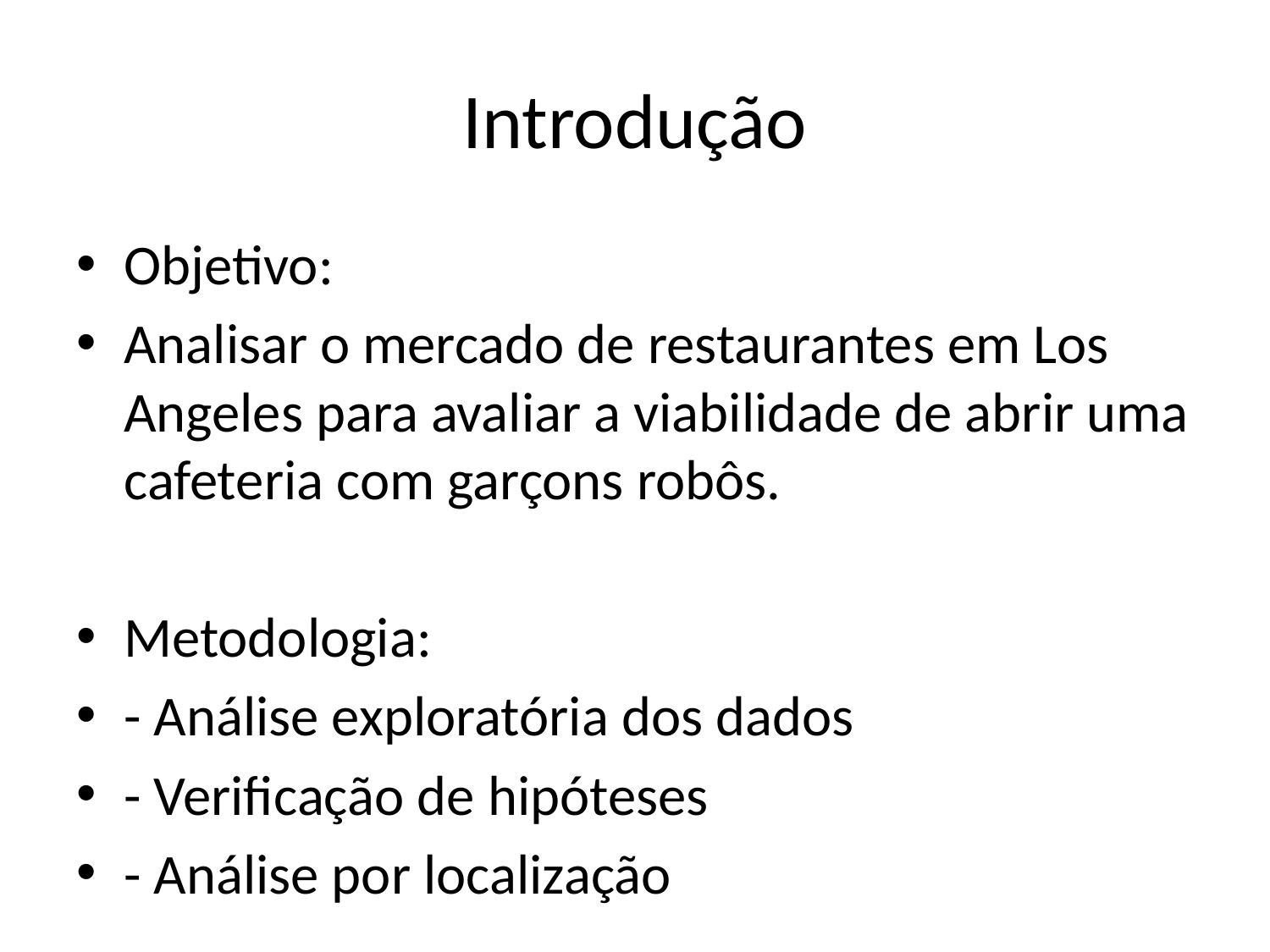

# Introdução
Objetivo:
Analisar o mercado de restaurantes em Los Angeles para avaliar a viabilidade de abrir uma cafeteria com garçons robôs.

Metodologia:
- Análise exploratória dos dados
- Verificação de hipóteses
- Análise por localização